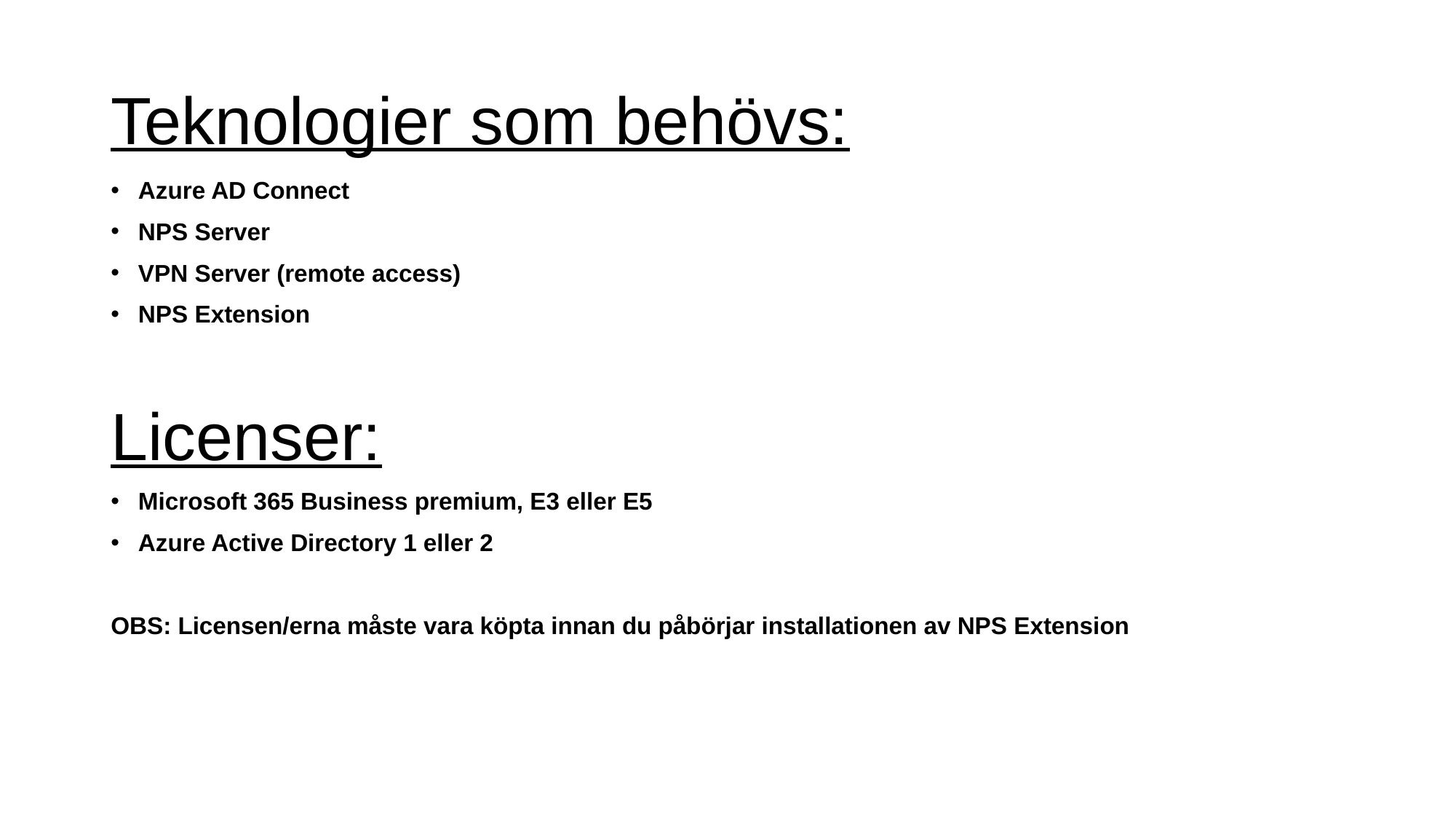

# Teknologier som behövs:
Azure AD Connect
NPS Server
VPN Server (remote access)
NPS Extension

Licenser:
Microsoft 365 Business premium, E3 eller E5
Azure Active Directory 1 eller 2

OBS: Licensen/erna måste vara köpta innan du påbörjar installationen av NPS Extension